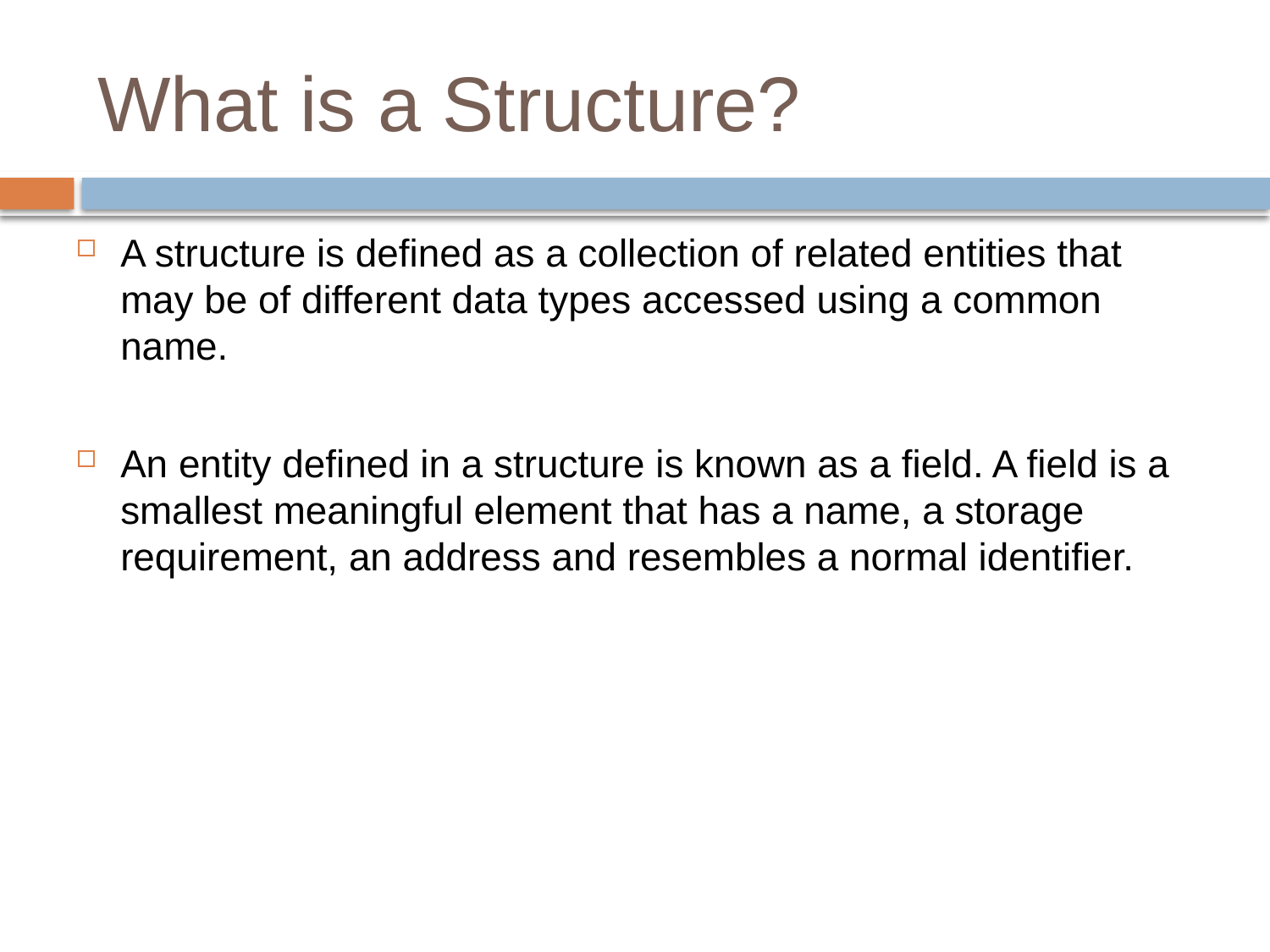

# What is a Structure?
A structure is defined as a collection of related entities that may be of different data types accessed using a common name.

An entity defined in a structure is known as a field. A field is a smallest meaningful element that has a name, a storage requirement, an address and resembles a normal identifier.